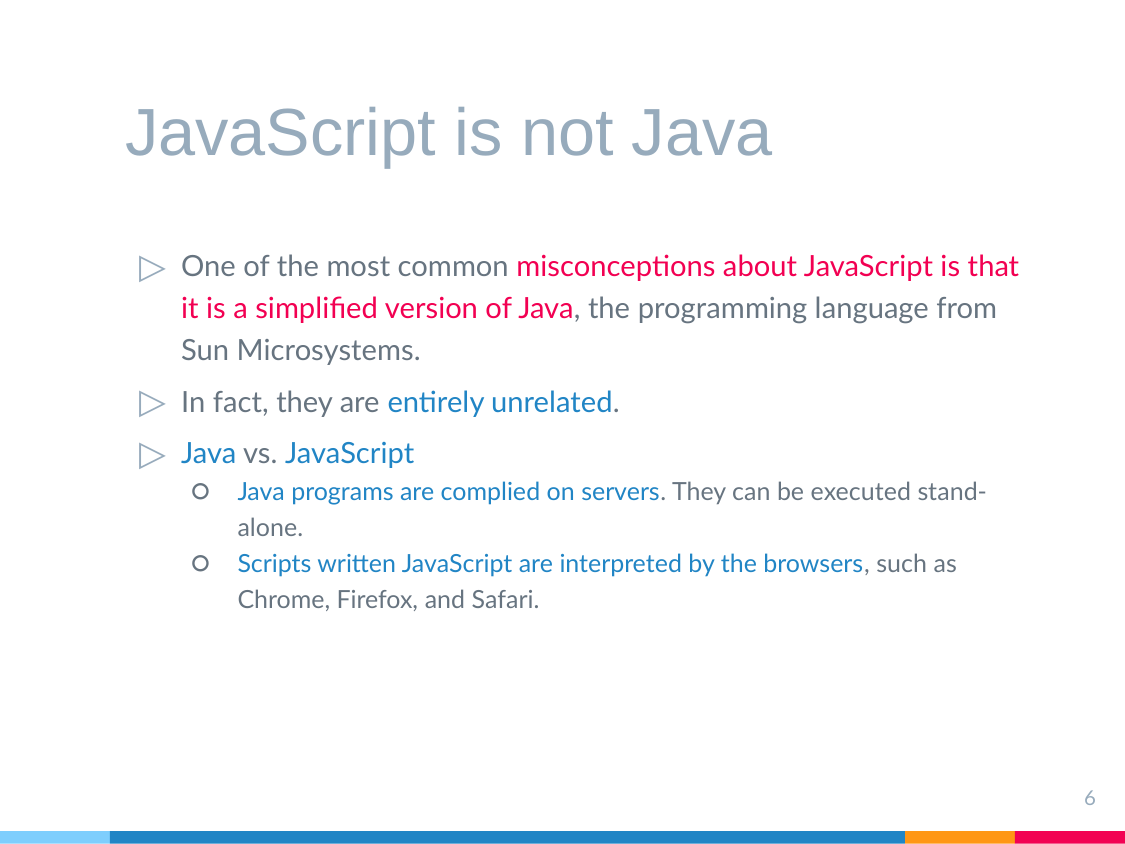

# JavaScript is not Java
One of the most common misconceptions about JavaScript is that it is a simplified version of Java, the programming language from Sun Microsystems.
In fact, they are entirely unrelated.
Java vs. JavaScript
Java programs are complied on servers. They can be executed stand-alone.
Scripts written JavaScript are interpreted by the browsers, such as Chrome, Firefox, and Safari.

6